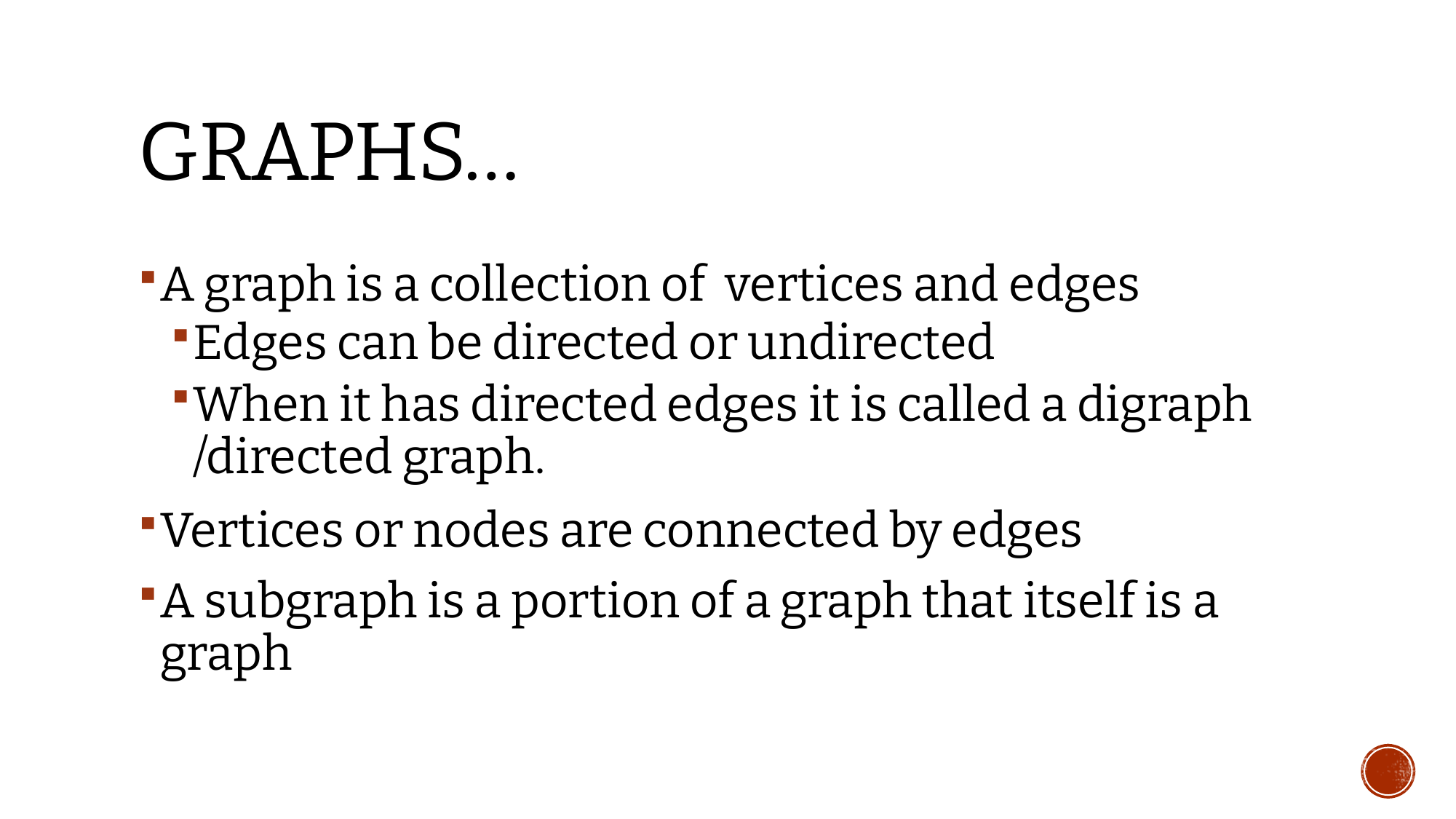

# Graphs…
A graph is a collection of  vertices and edges
Edges can be directed or undirected
When it has directed edges it is called a digraph /directed graph.
Vertices or nodes are connected by edges
A subgraph is a portion of a graph that itself is a graph